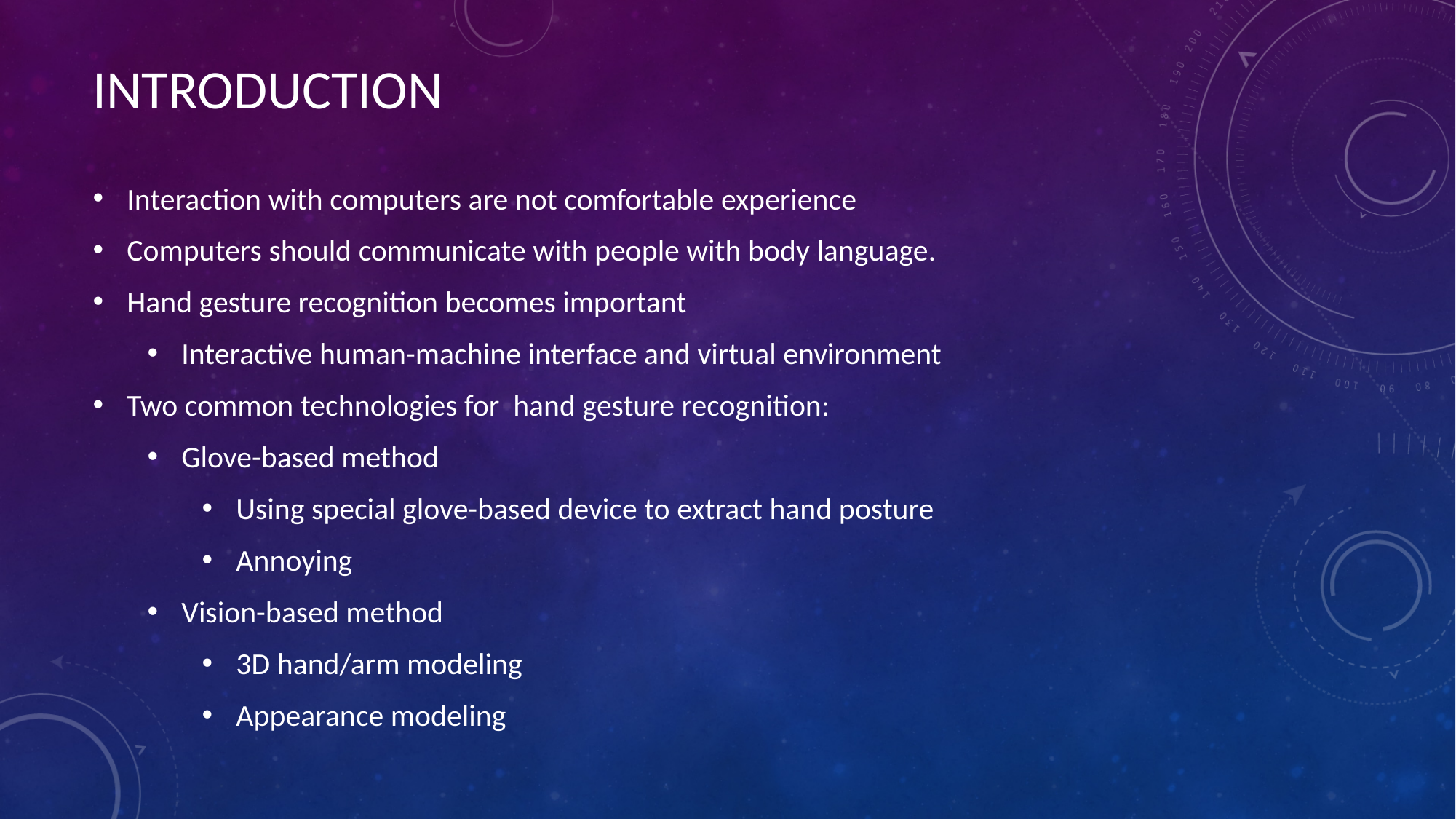

# INtroduction
Interaction with computers are not comfortable experience
Computers should communicate with people with body language.
Hand gesture recognition becomes important
Interactive human-machine interface and virtual environment
Two common technologies for  hand gesture recognition:
Glove-based method
Using special glove-based device to extract hand posture
Annoying
Vision-based method
3D hand/arm modeling
Appearance modeling